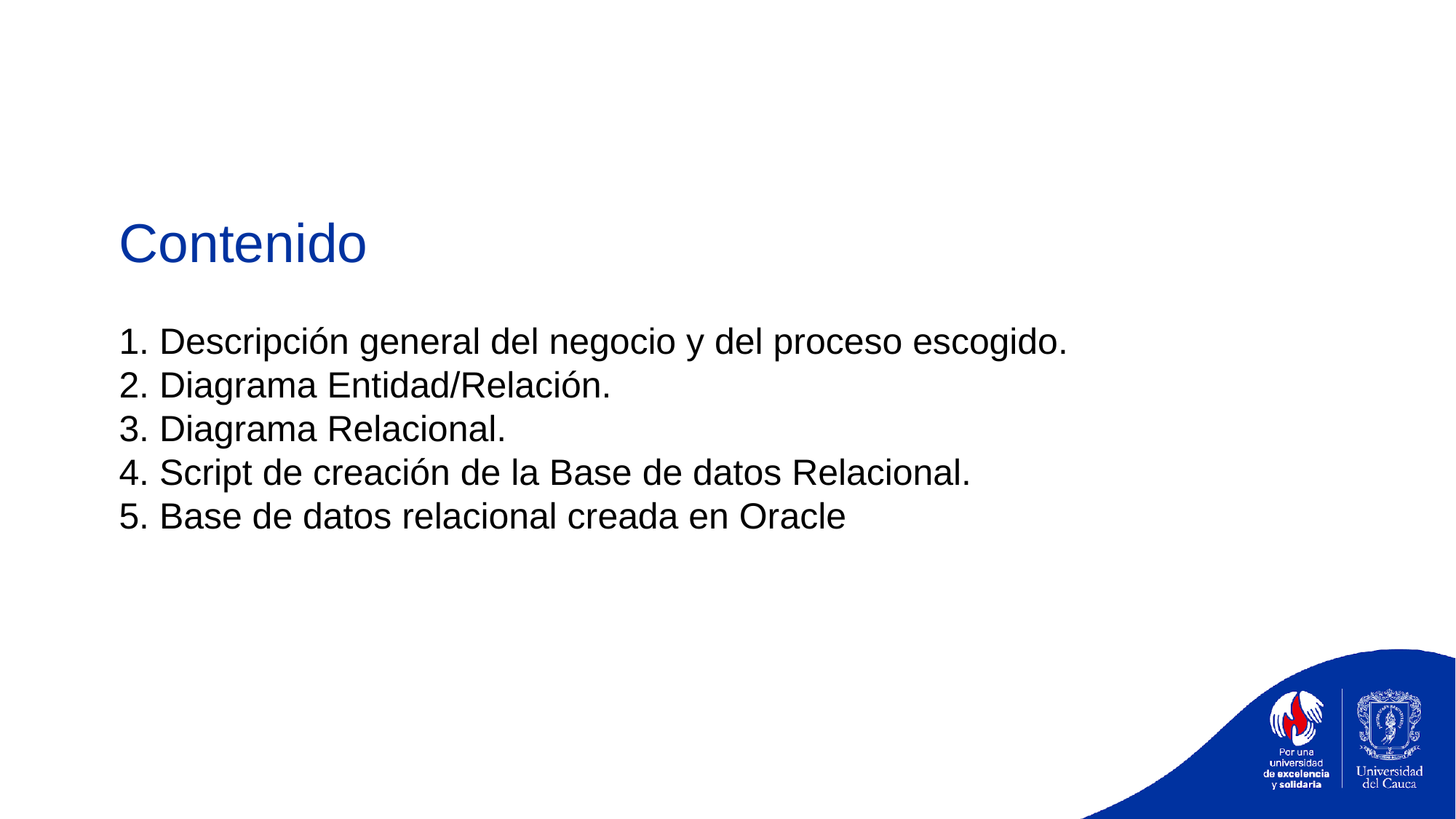

Contenido

1. Descripción general del negocio y del proceso escogido.
2. Diagrama Entidad/Relación.
3. Diagrama Relacional.
4. Script de creación de la Base de datos Relacional.
5. Base de datos relacional creada en Oracle